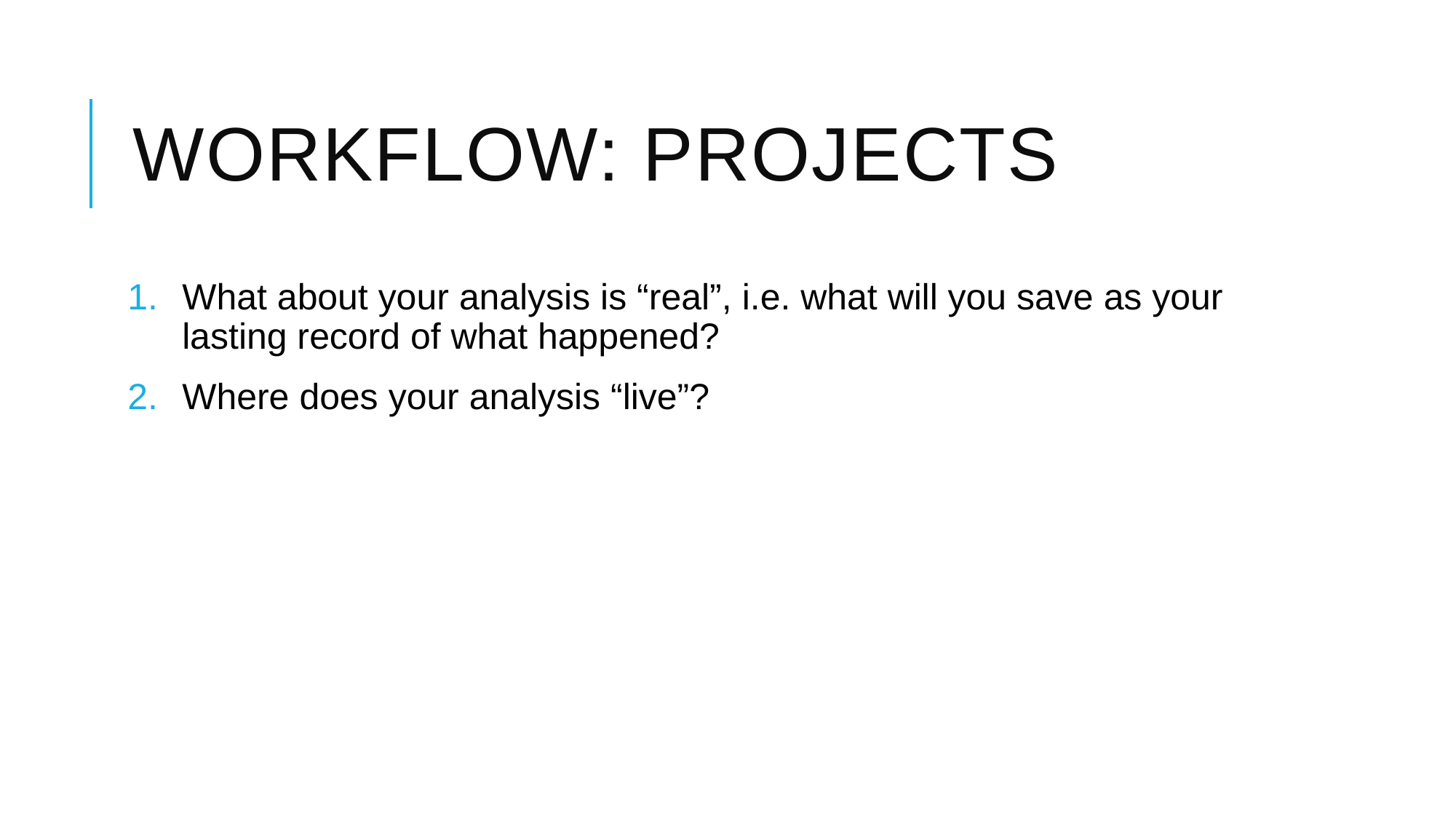

# Workflow: projects
What about your analysis is “real”, i.e. what will you save as your lasting record of what happened?
Where does your analysis “live”?